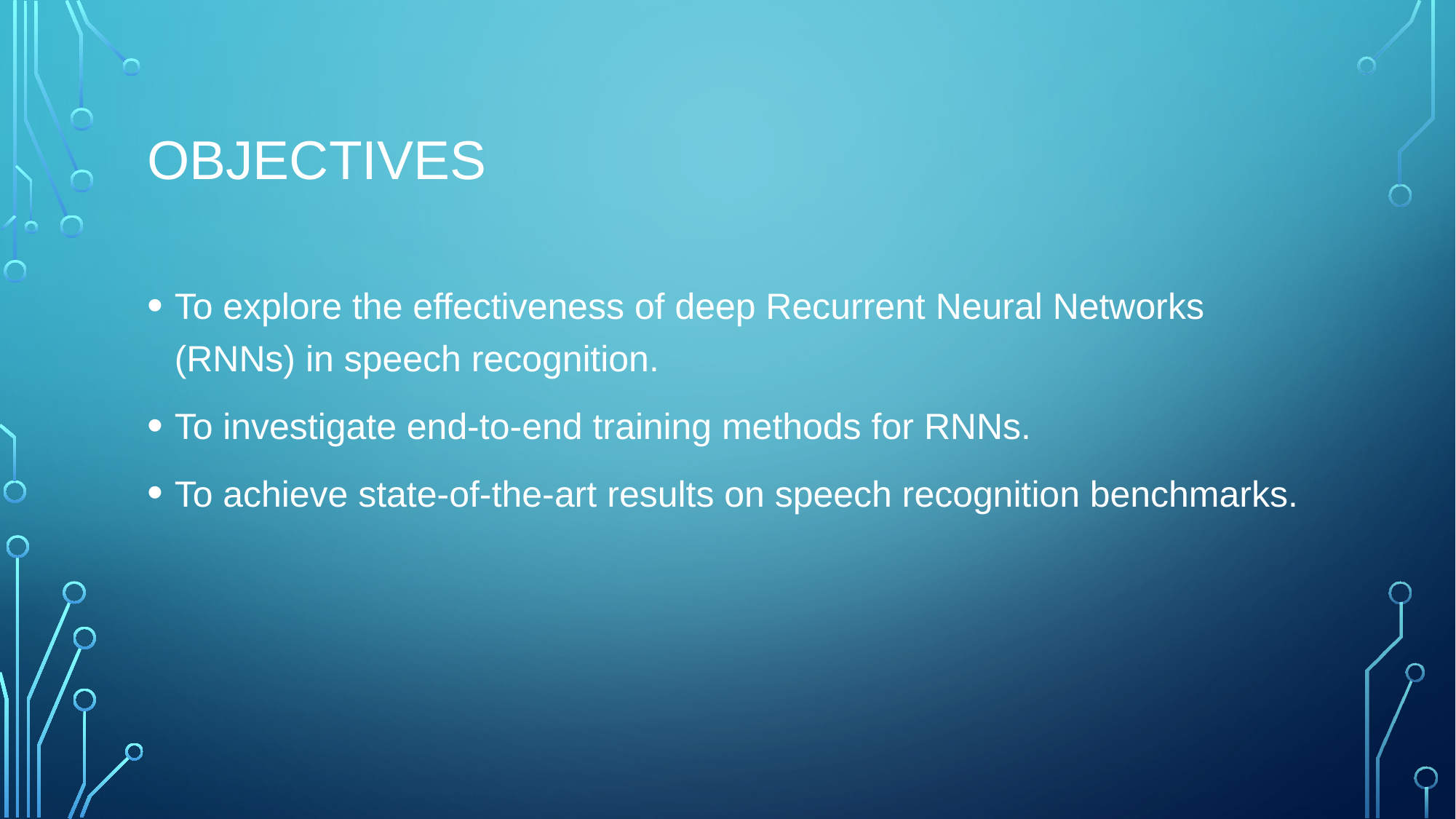

# Objectives
To explore the effectiveness of deep Recurrent Neural Networks (RNNs) in speech recognition.
To investigate end-to-end training methods for RNNs.
To achieve state-of-the-art results on speech recognition benchmarks.